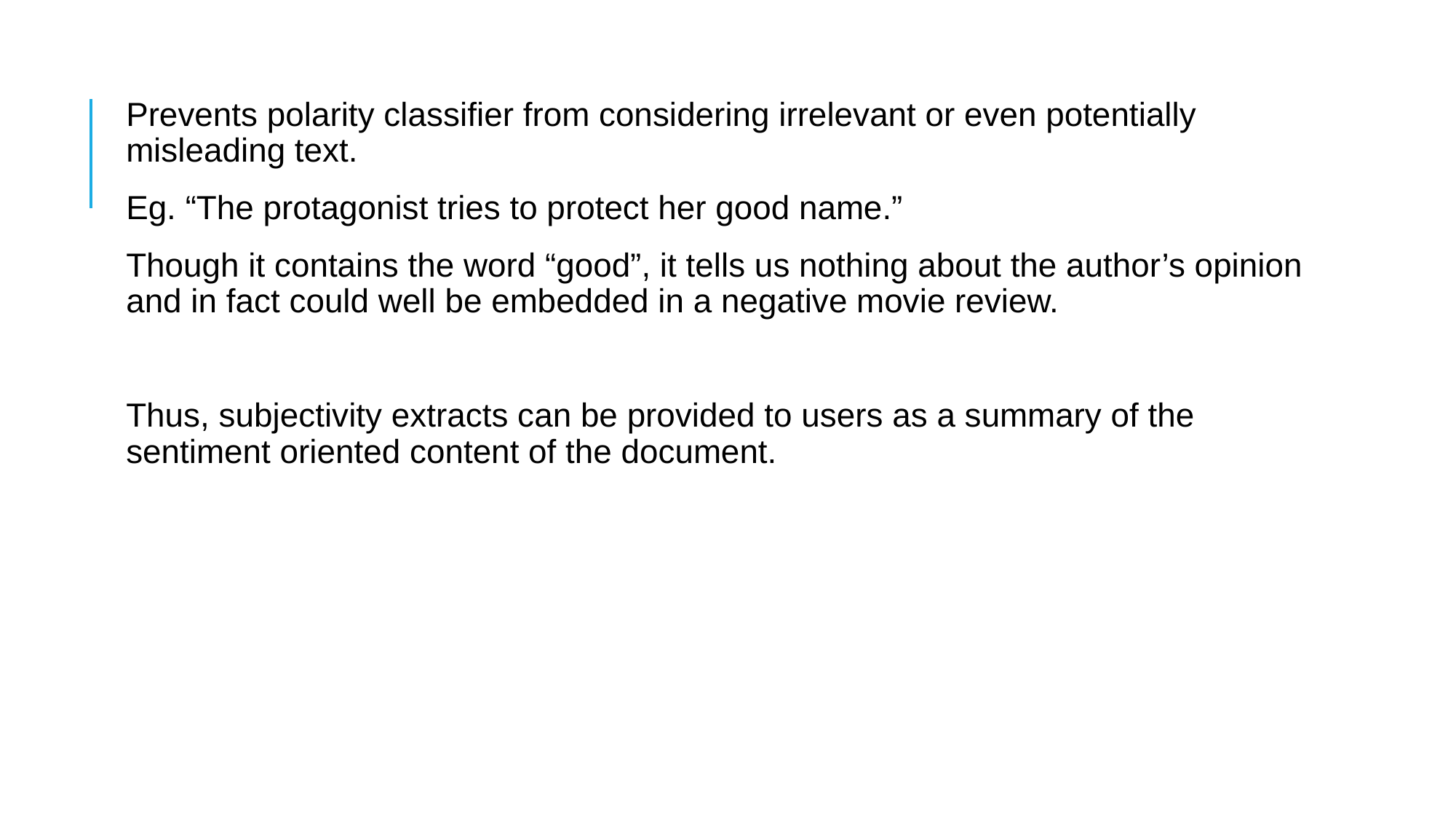

Prevents polarity classifier from considering irrelevant or even potentially misleading text.
Eg. “The protagonist tries to protect her good name.”
Though it contains the word “good”, it tells us nothing about the author’s opinion and in fact could well be embedded in a negative movie review.

Thus, subjectivity extracts can be provided to users as a summary of the sentiment oriented content of the document.